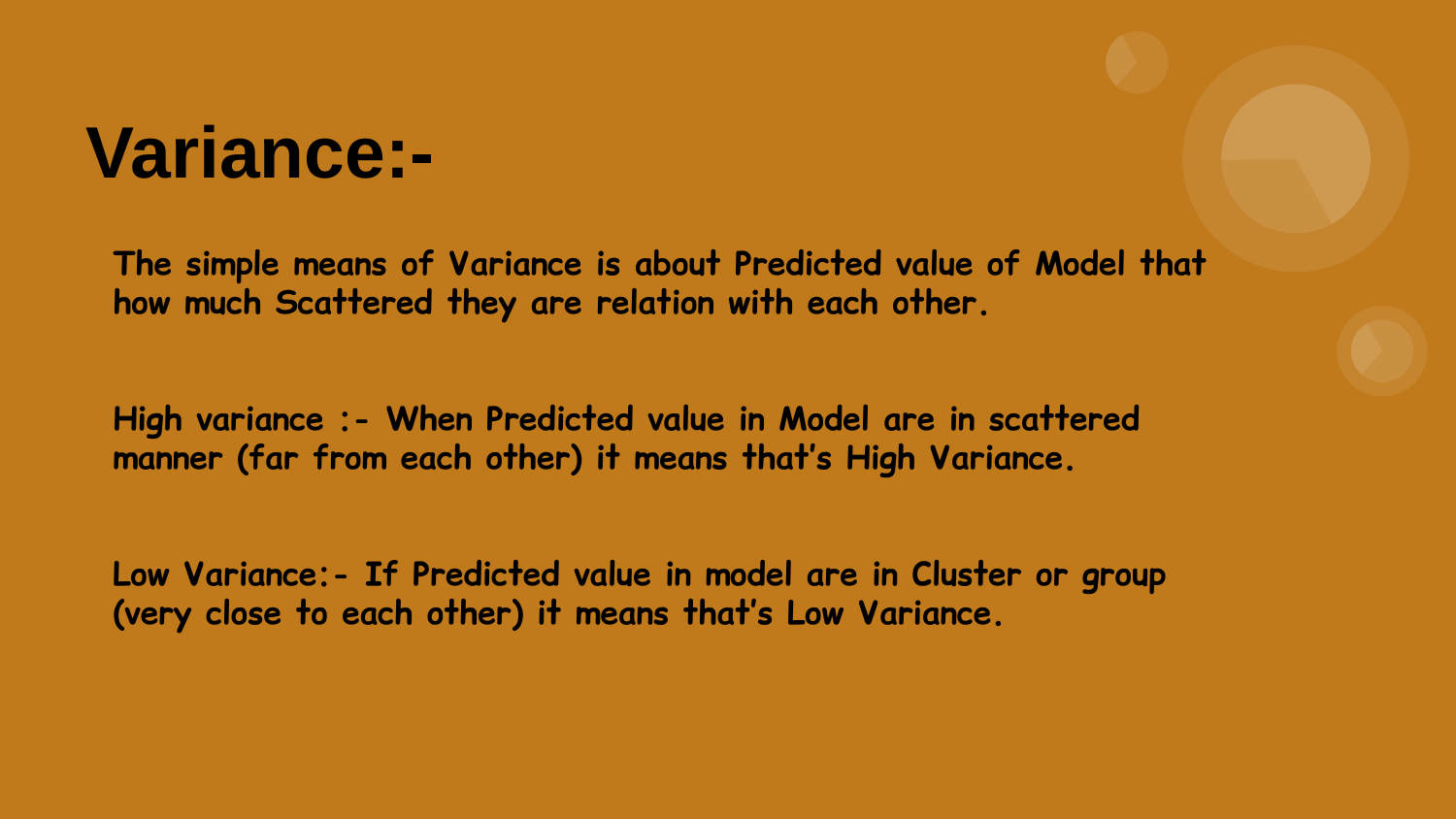

# Variance:-
The simple means of Variance is about Predicted value of Model that how much Scattered they are relation with each other.

High variance :- When Predicted value in Model are in scattered manner (far from each other) it means that’s High Variance.

Low Variance:- If Predicted value in model are in Cluster or group (very close to each other) it means that’s Low Variance.